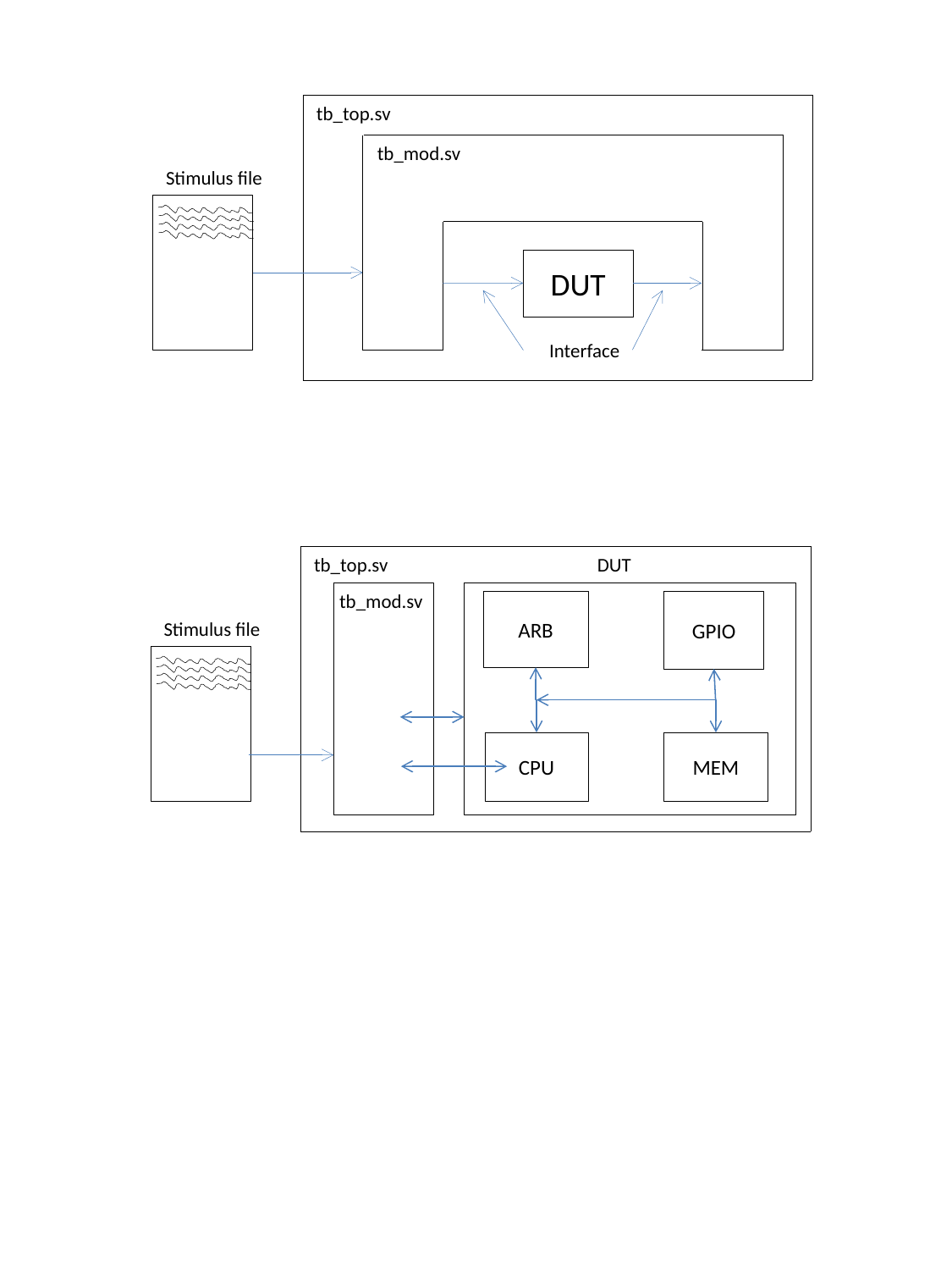

tb_top.sv
tb_mod.sv
Stimulus file

DUT
Interface
DUT
tb_top.sv
tb_mod.sv

ARB
GPIO
Stimulus file

CPU
MEM